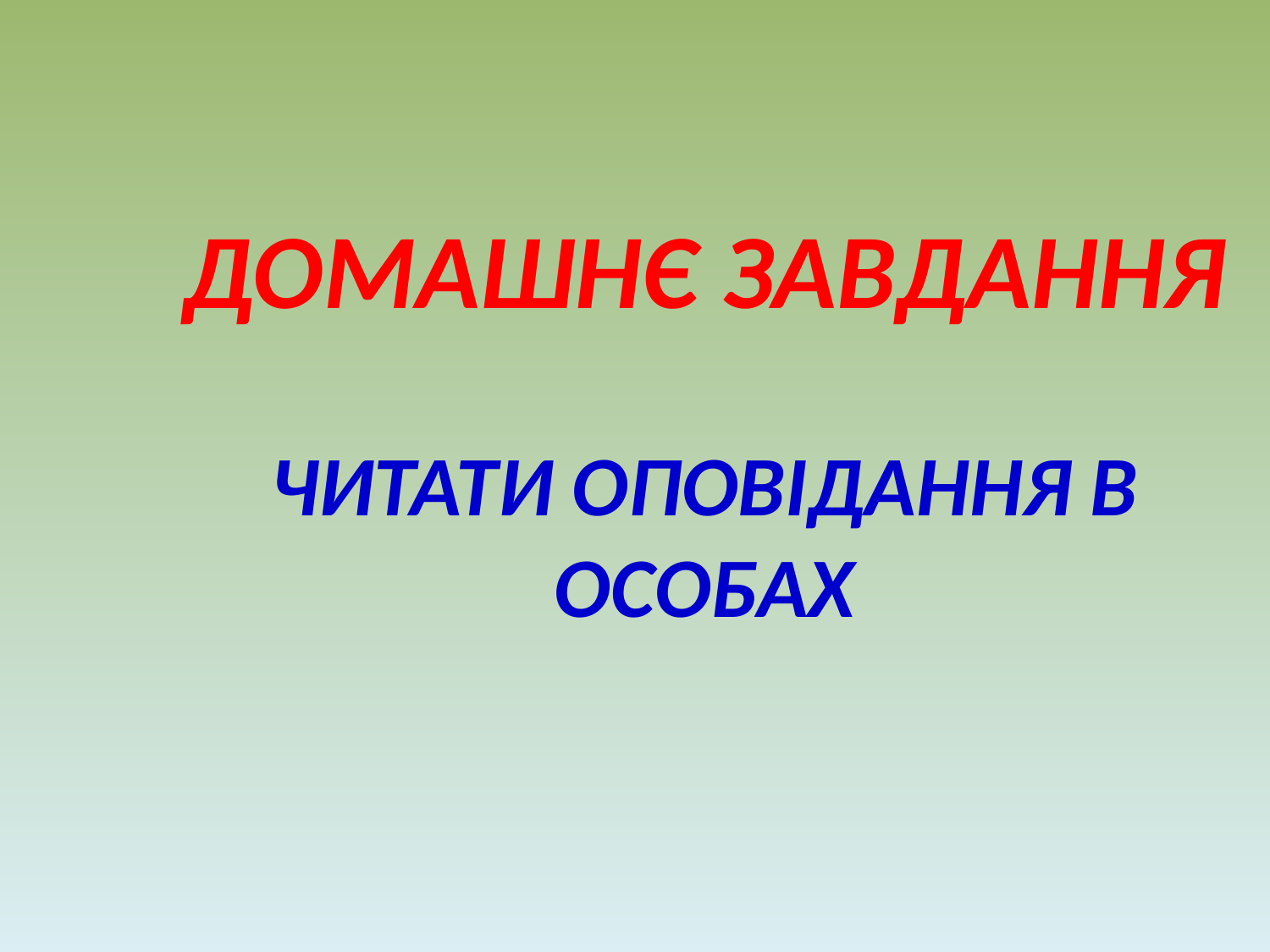

# Домашнє завдання Читати оповідання в особах